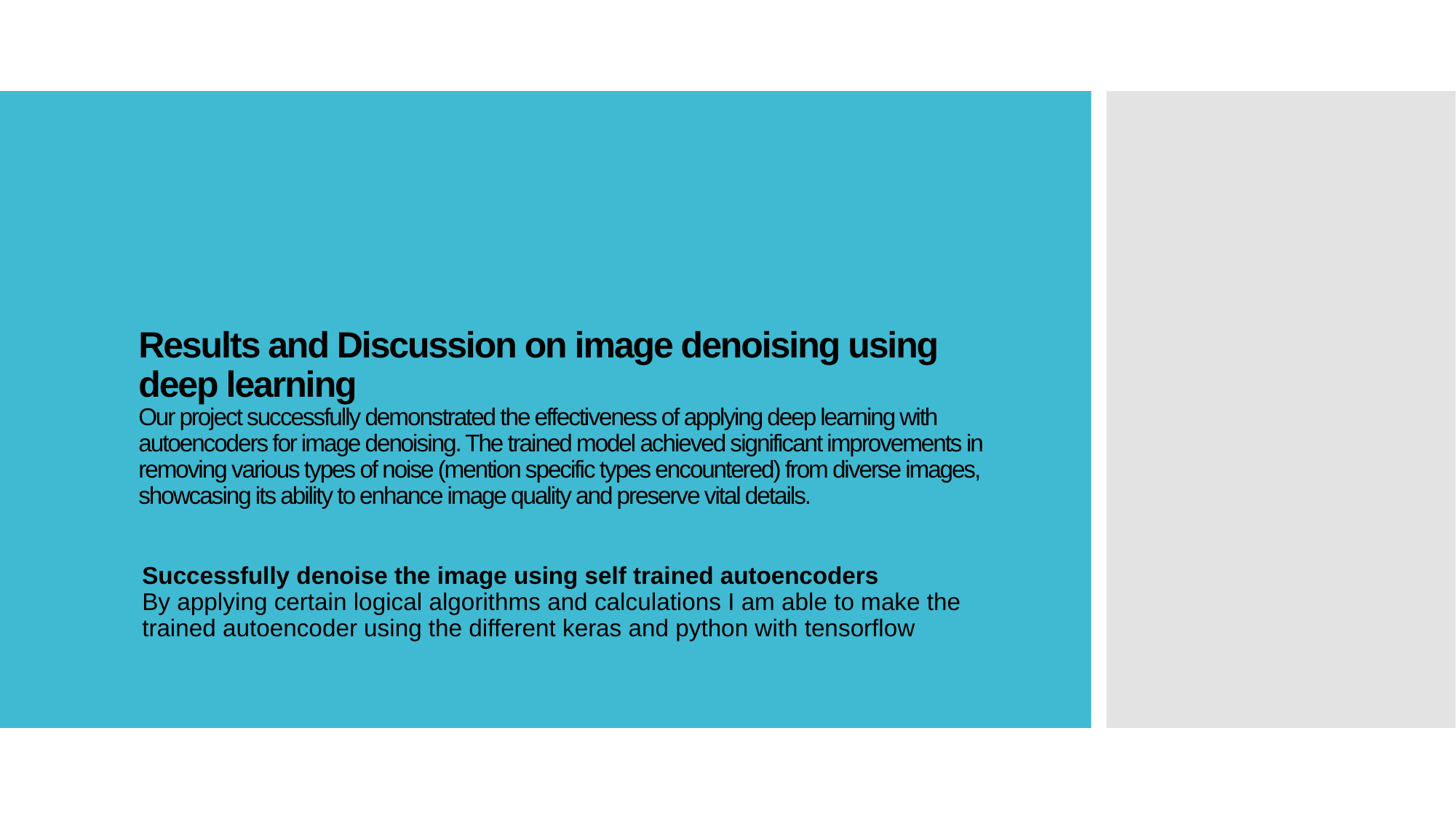

# Results and Discussion on image denoising using deep learning Our project successfully demonstrated the effectiveness of applying deep learning with autoencoders for image denoising. The trained model achieved significant improvements in removing various types of noise (mention specific types encountered) from diverse images, showcasing its ability to enhance image quality and preserve vital details.
Successfully denoise the image using self trained autoencoders
By applying certain logical algorithms and calculations I am able to make the trained autoencoder using the different keras and python with tensorflow